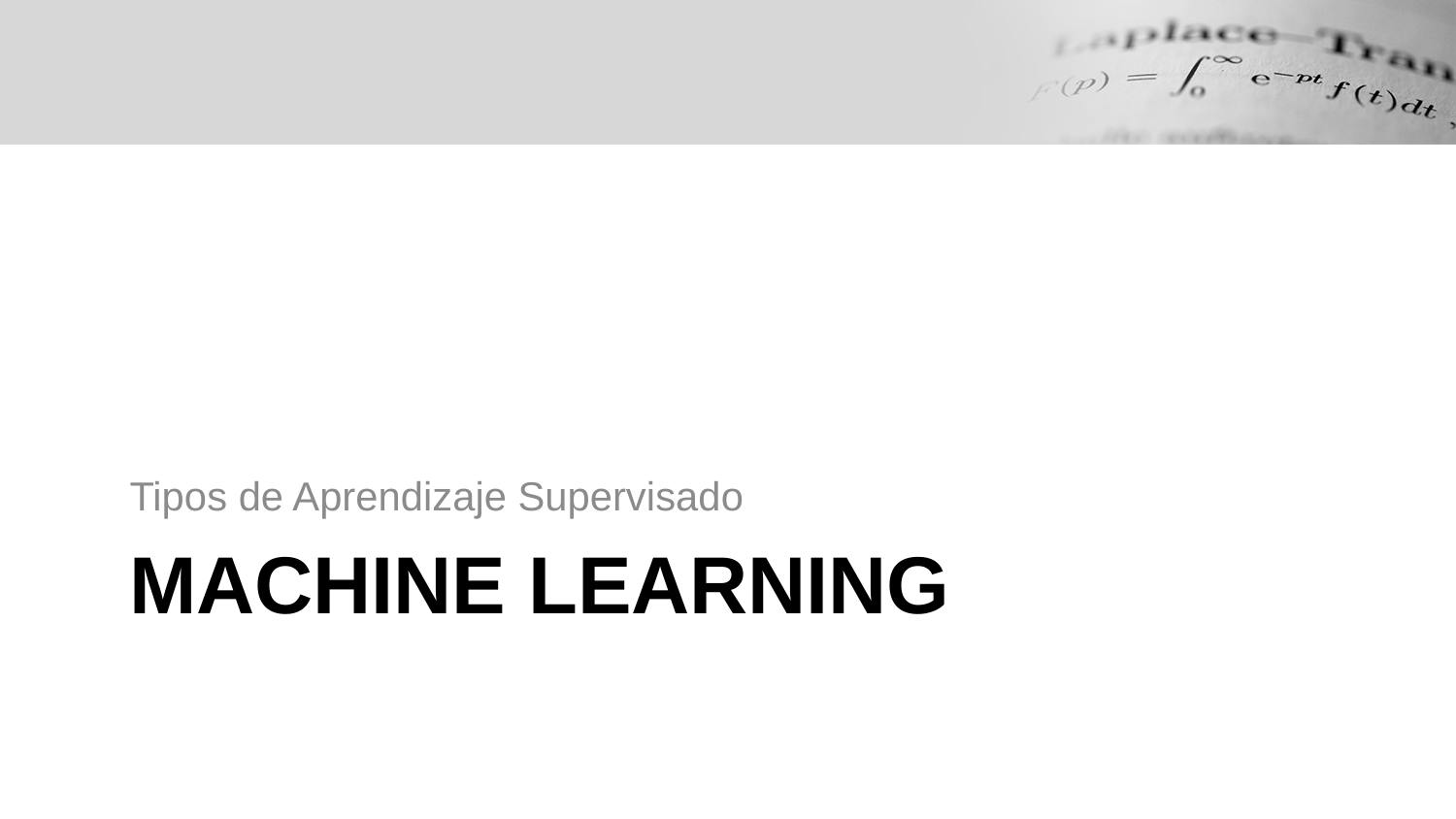

Tipos de Aprendizaje Supervisado
# Machine Learning